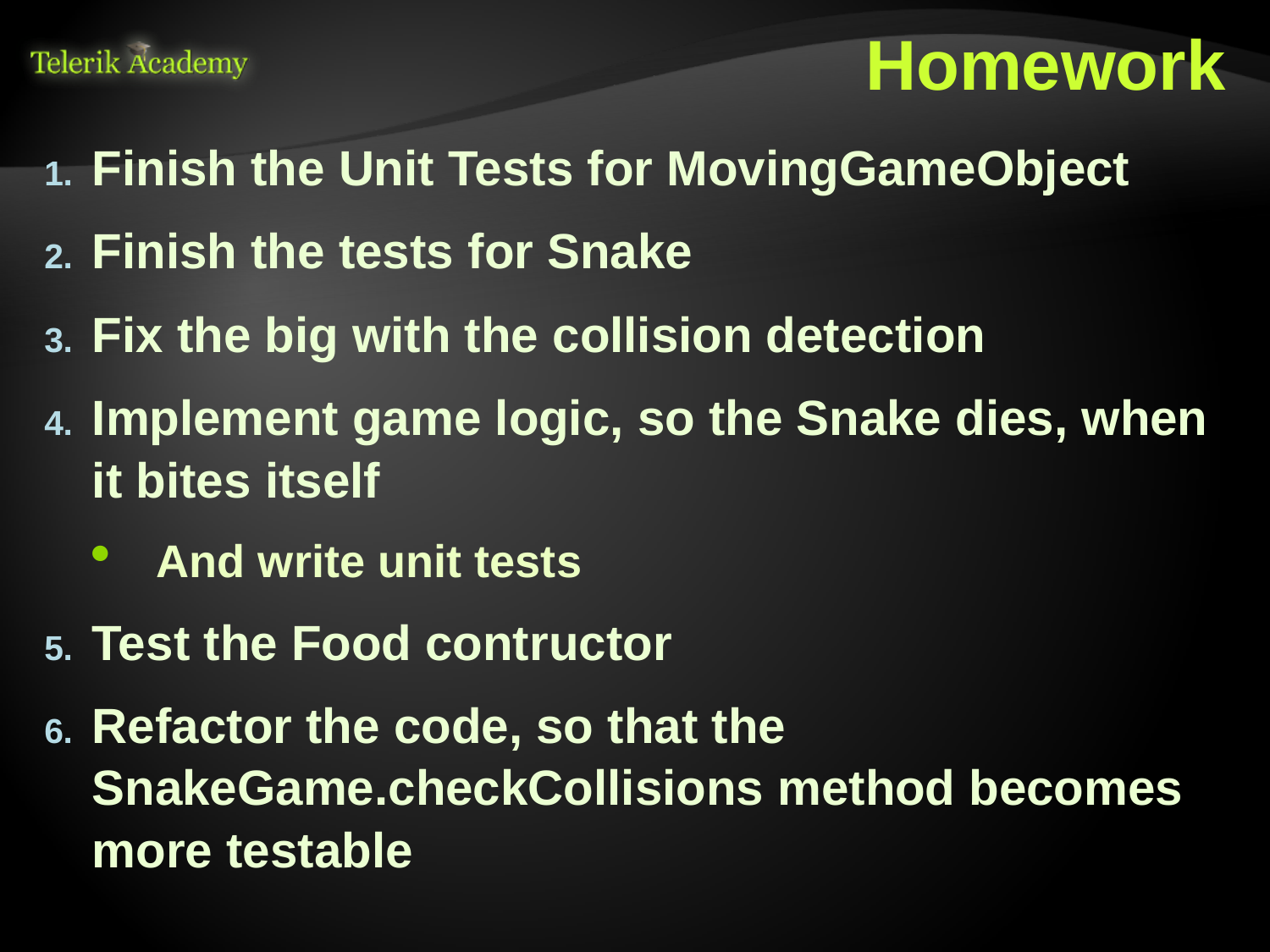

# Homework
Finish the Unit Tests for MovingGameObject
Finish the tests for Snake
Fix the big with the collision detection
Implement game logic, so the Snake dies, when it bites itself
And write unit tests
Test the Food contructor
Refactor the code, so that the SnakeGame.checkCollisions method becomes more testable